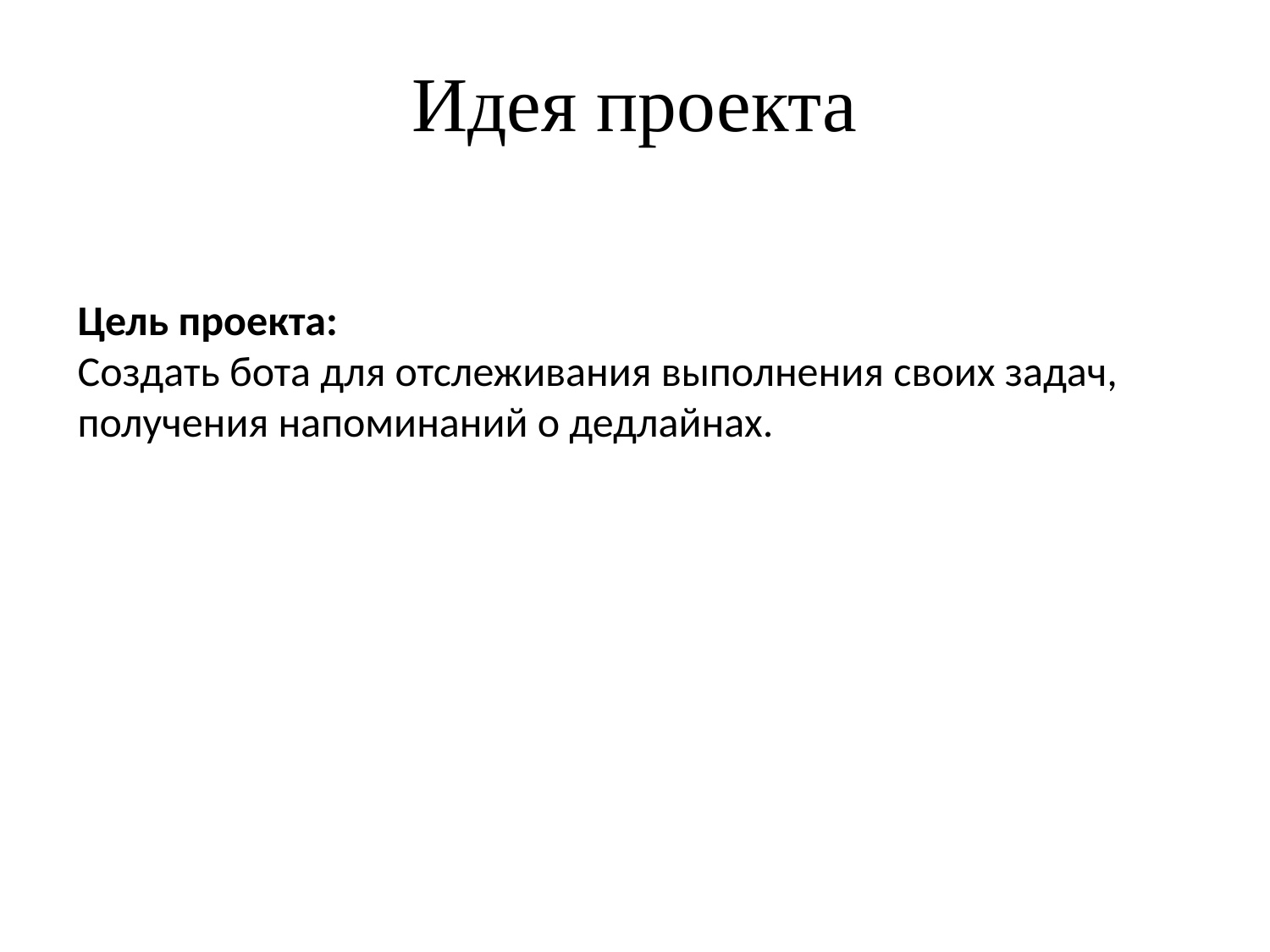

# Идея проекта
Цель проекта:
Создать бота для отслеживания выполнения своих задач, получения напоминаний о дедлайнах.